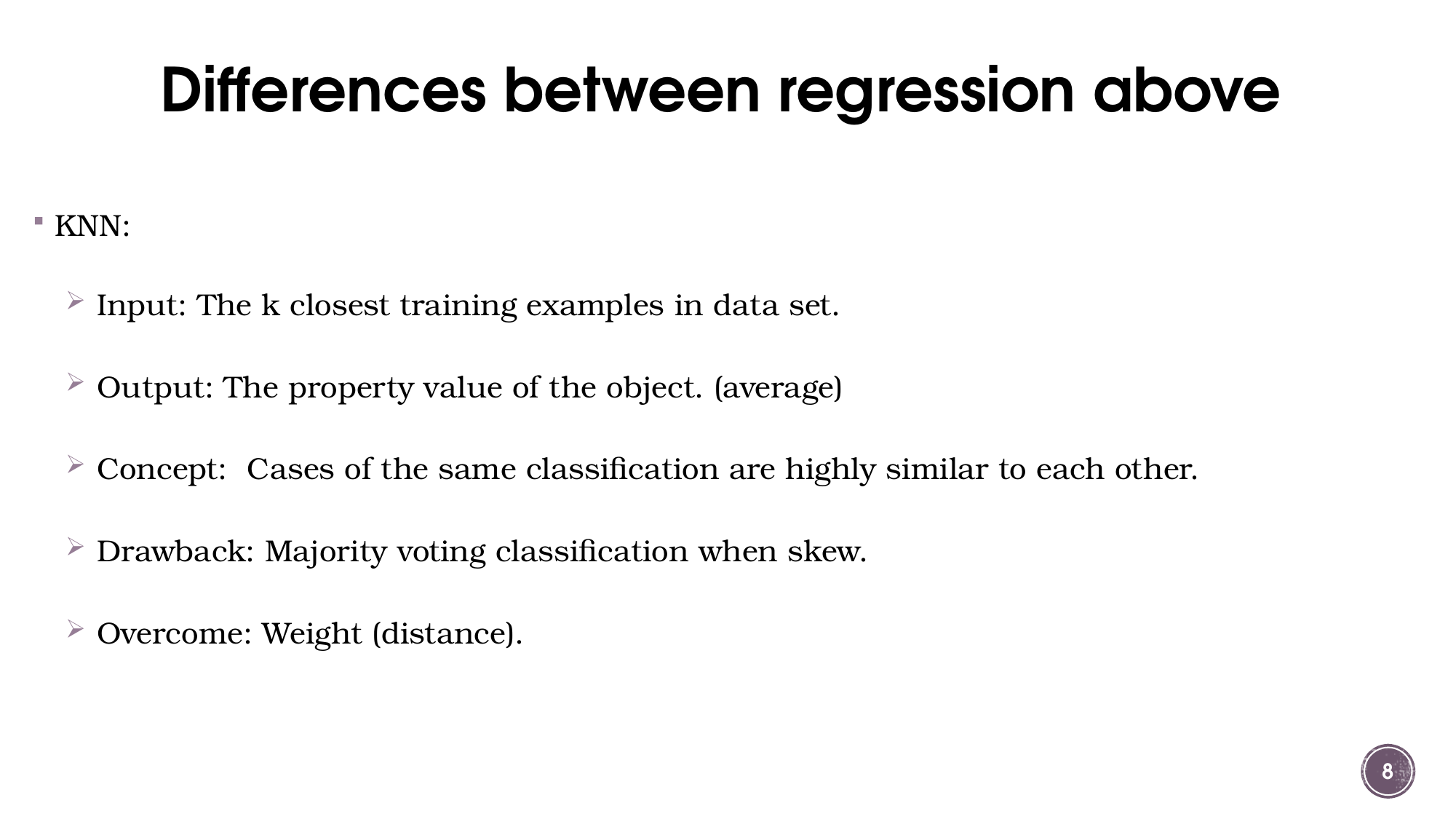

# Differences between regression above
KNN:
 Input: The k closest training examples in data set.
 Output: The property value of the object. (average)
 Concept:  Cases of the same classification are highly similar to each other.
 Drawback: Majority voting classification when skew.
 Overcome: Weight (distance).
8